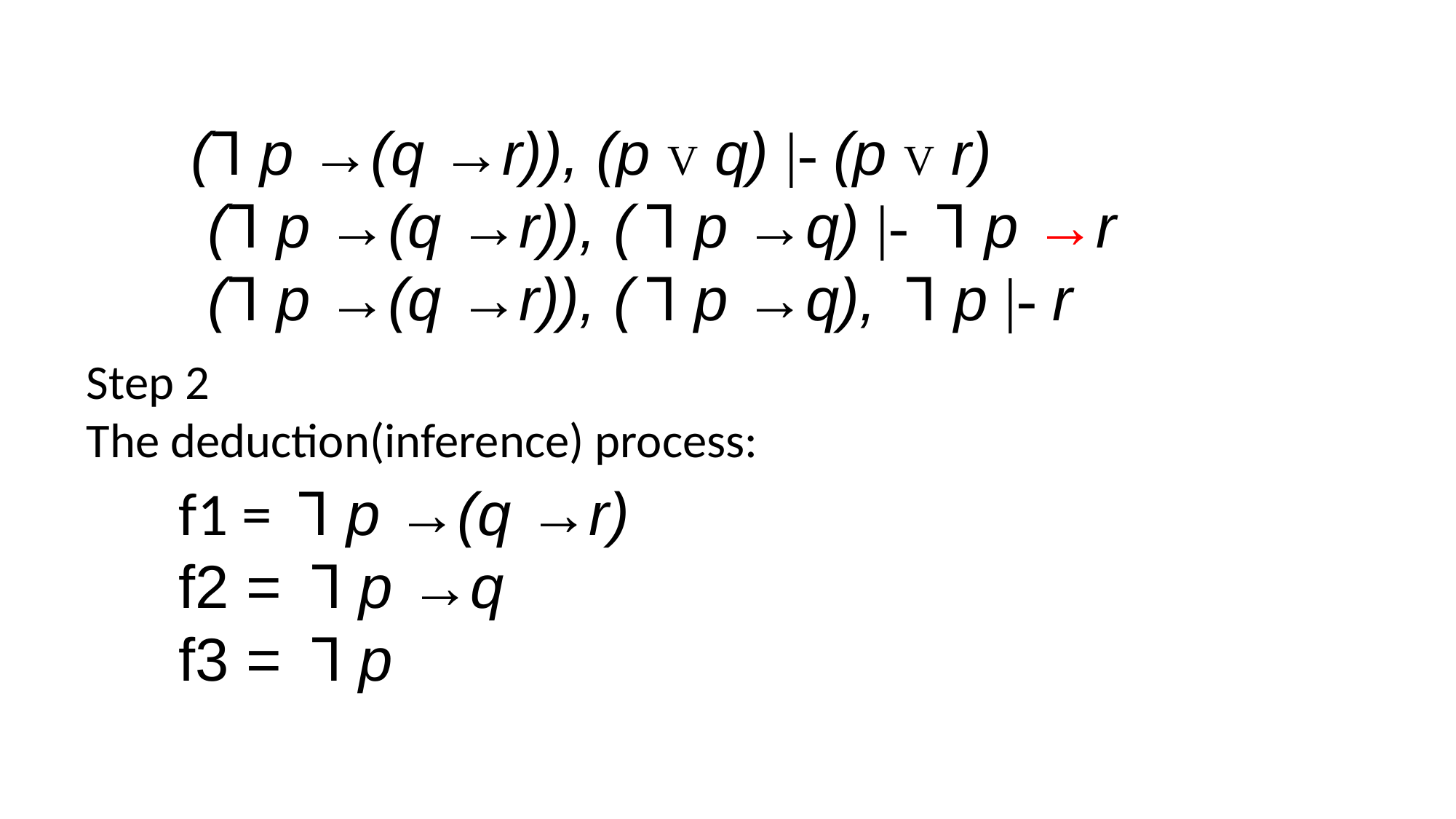

(Ꞁ p →(q →r)), (p V q) |- (p V r)
  (Ꞁ p →(q →r)), ( Ꞁ p →q) |-  Ꞁ p →r
  (Ꞁ p →(q →r)), ( Ꞁ p →q),  Ꞁ p |- r

Step 2
The deduction(inference) process:
f1 =  Ꞁ p →(q →r)
f2 =  Ꞁ p →q
f3 =  Ꞁ p